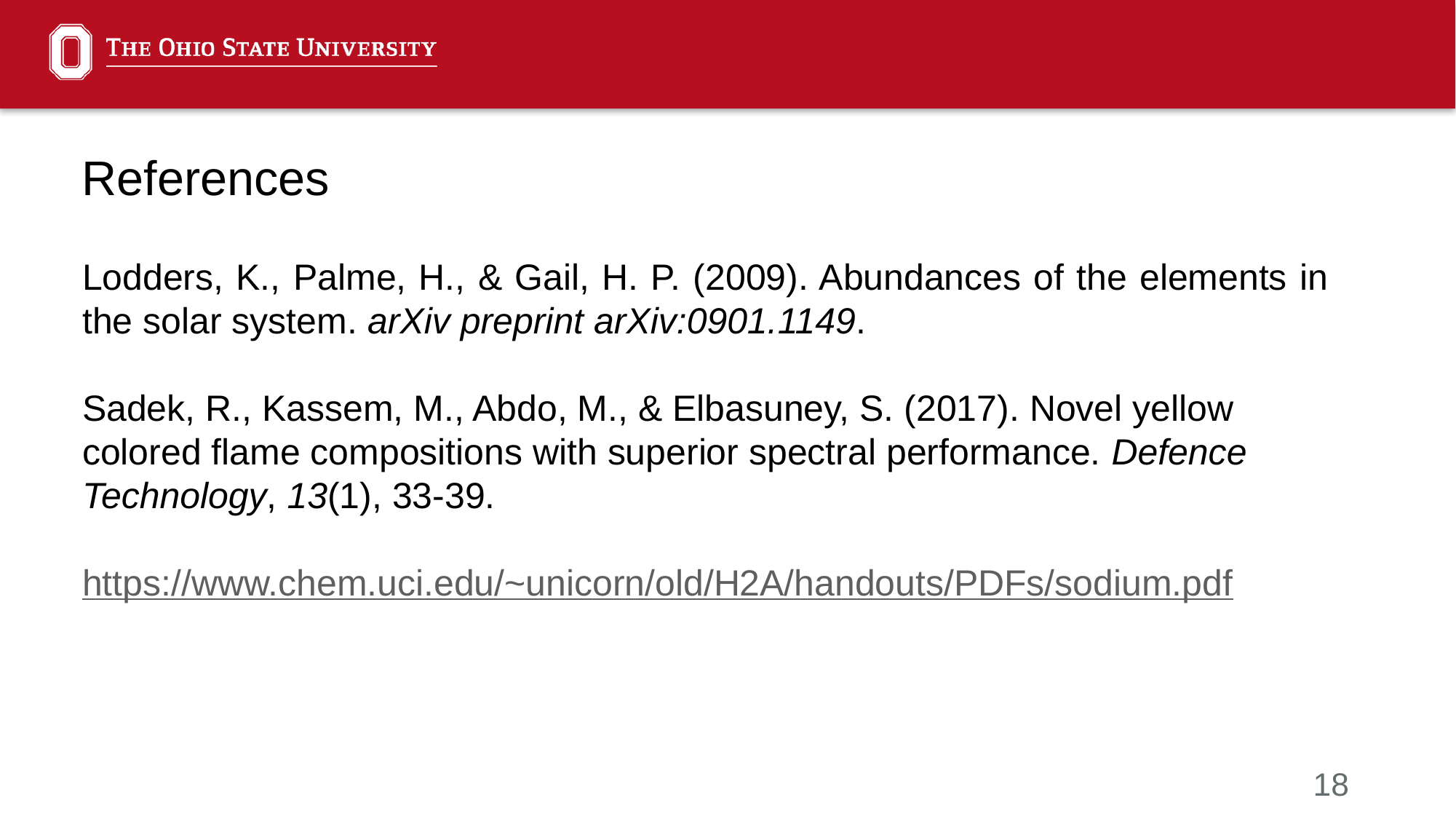

# References

Lodders, K., Palme, H., & Gail, H. P. (2009). Abundances of the elements in the solar system. arXiv preprint arXiv:0901.1149.

Sadek, R., Kassem, M., Abdo, M., & Elbasuney, S. (2017). Novel yellow colored flame compositions with superior spectral performance. Defence Technology, 13(1), 33-39.

https://www.chem.uci.edu/~unicorn/old/H2A/handouts/PDFs/sodium.pdf